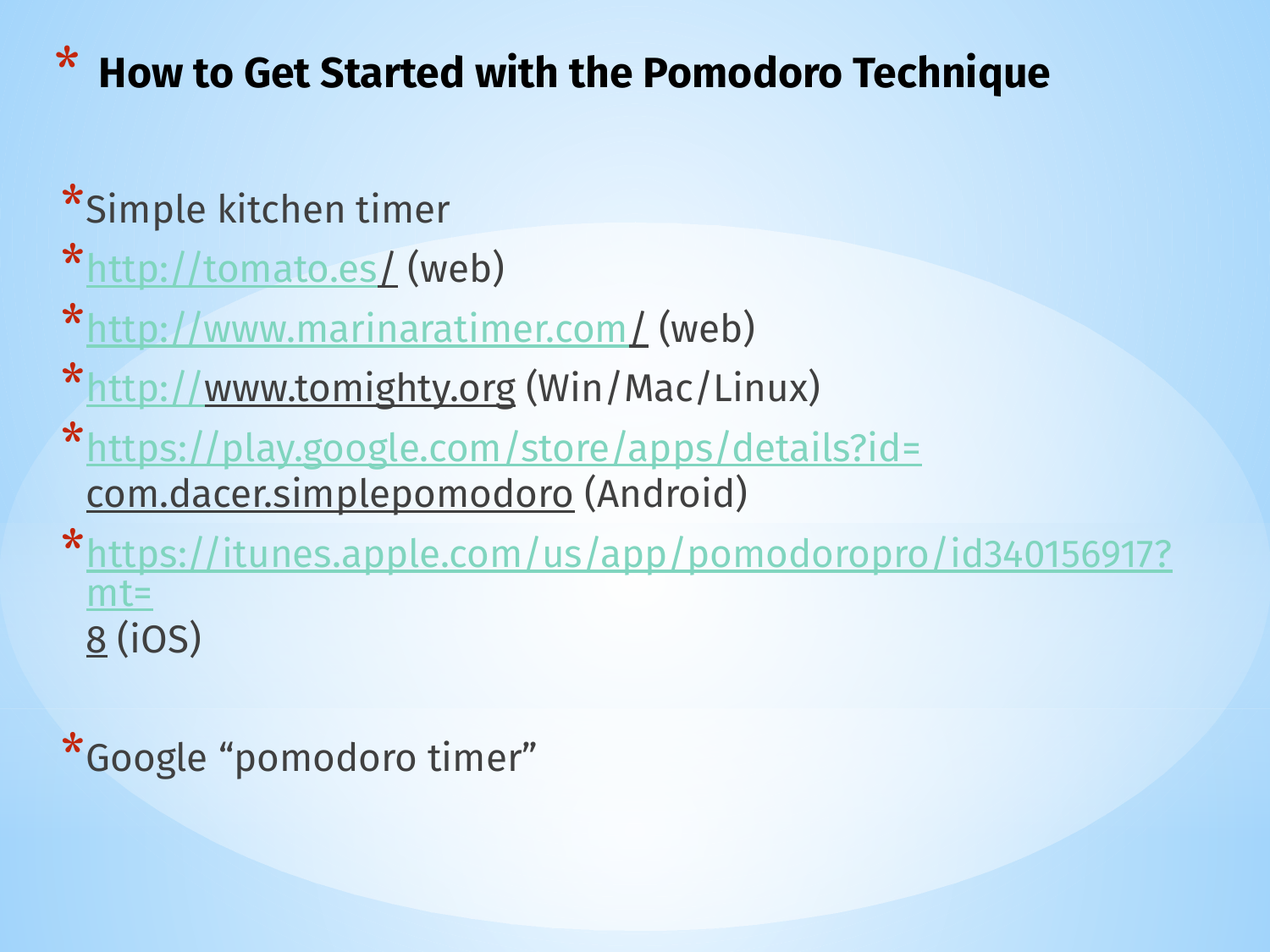

# How to Get Started with the Pomodoro Technique
Simple kitchen timer
http://tomato.es/ (web)
http://www.marinaratimer.com/ (web)
http://www.tomighty.org (Win/Mac/Linux)
https://play.google.com/store/apps/details?id=com.dacer.simplepomodoro (Android)
https://itunes.apple.com/us/app/pomodoropro/id340156917?mt=8 (iOS)

Google “pomodoro timer”